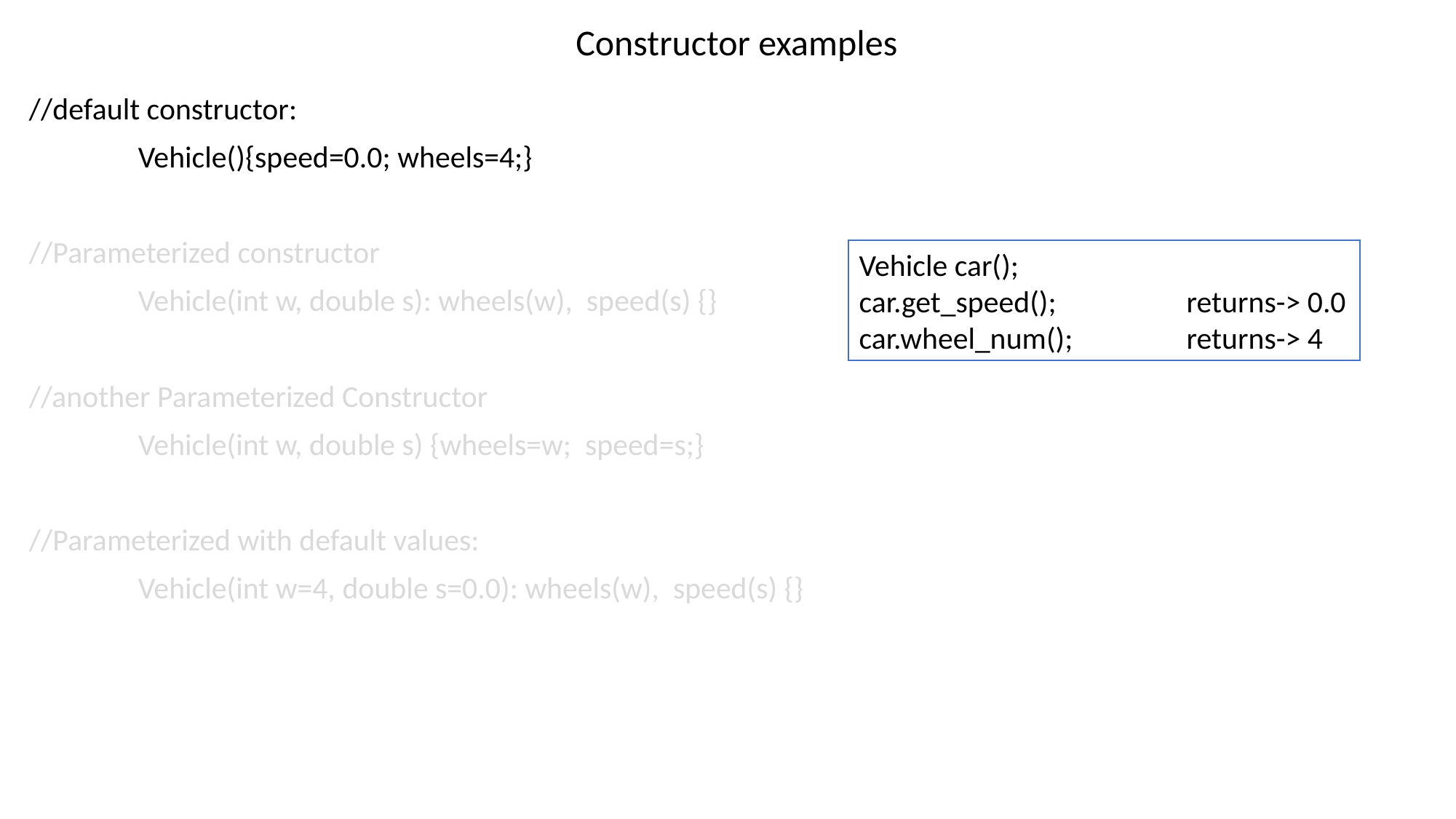

Constructor examples

//default constructor:
	Vehicle(){speed=0.0; wheels=4;}

//Parameterized constructor
	Vehicle(int w, double s): wheels(w),  speed(s) {}

//another Parameterized Constructor
	Vehicle(int w, double s) {wheels=w;  speed=s;}

//Parameterized with default values:
	Vehicle(int w=4, double s=0.0): wheels(w),  speed(s) {}
Vehicle car();
car.get_speed();		returns-> 0.0
car.wheel_num();		returns-> 4